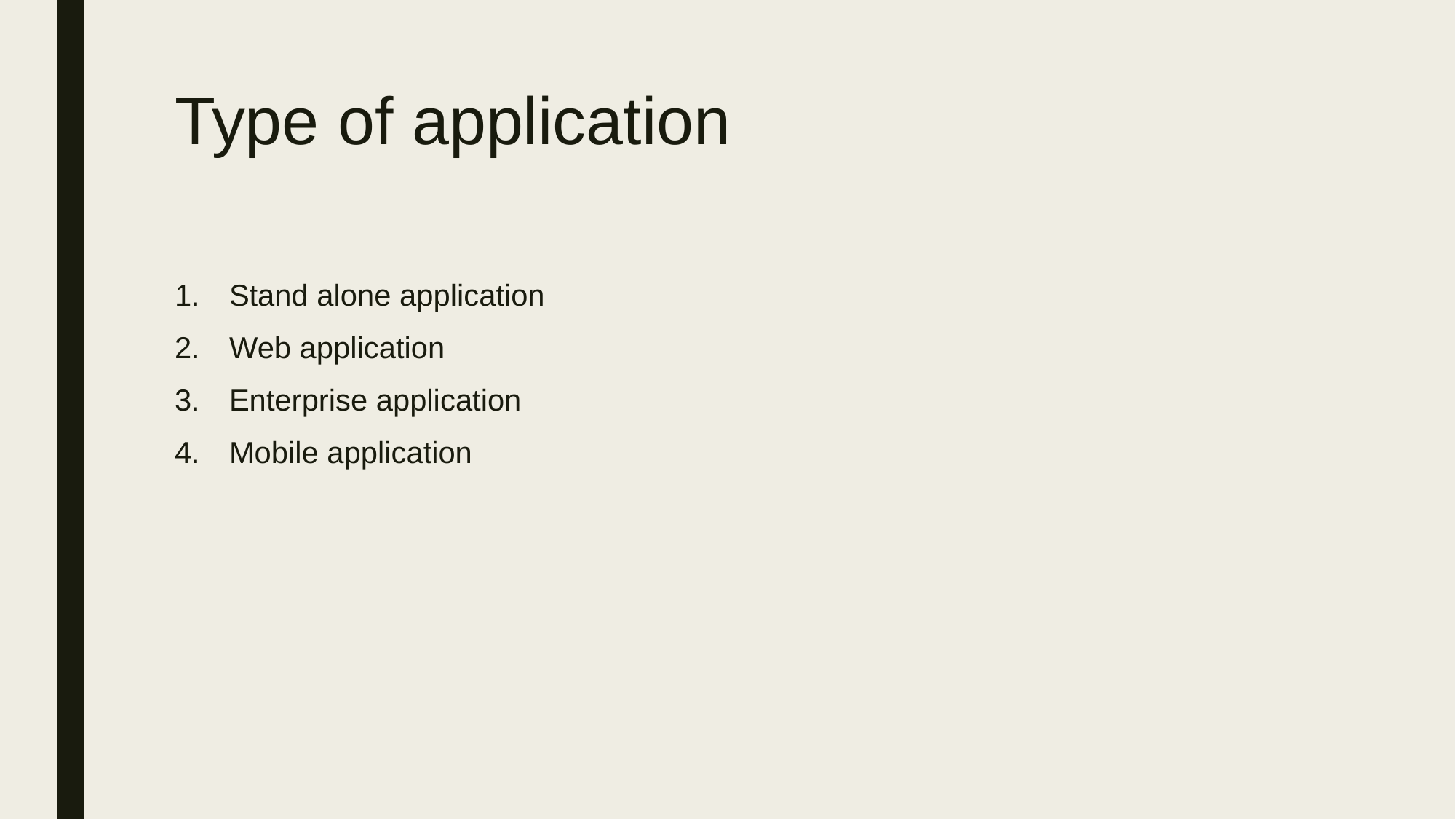

# Type of application
Stand alone application
Web application
Enterprise application
Mobile application